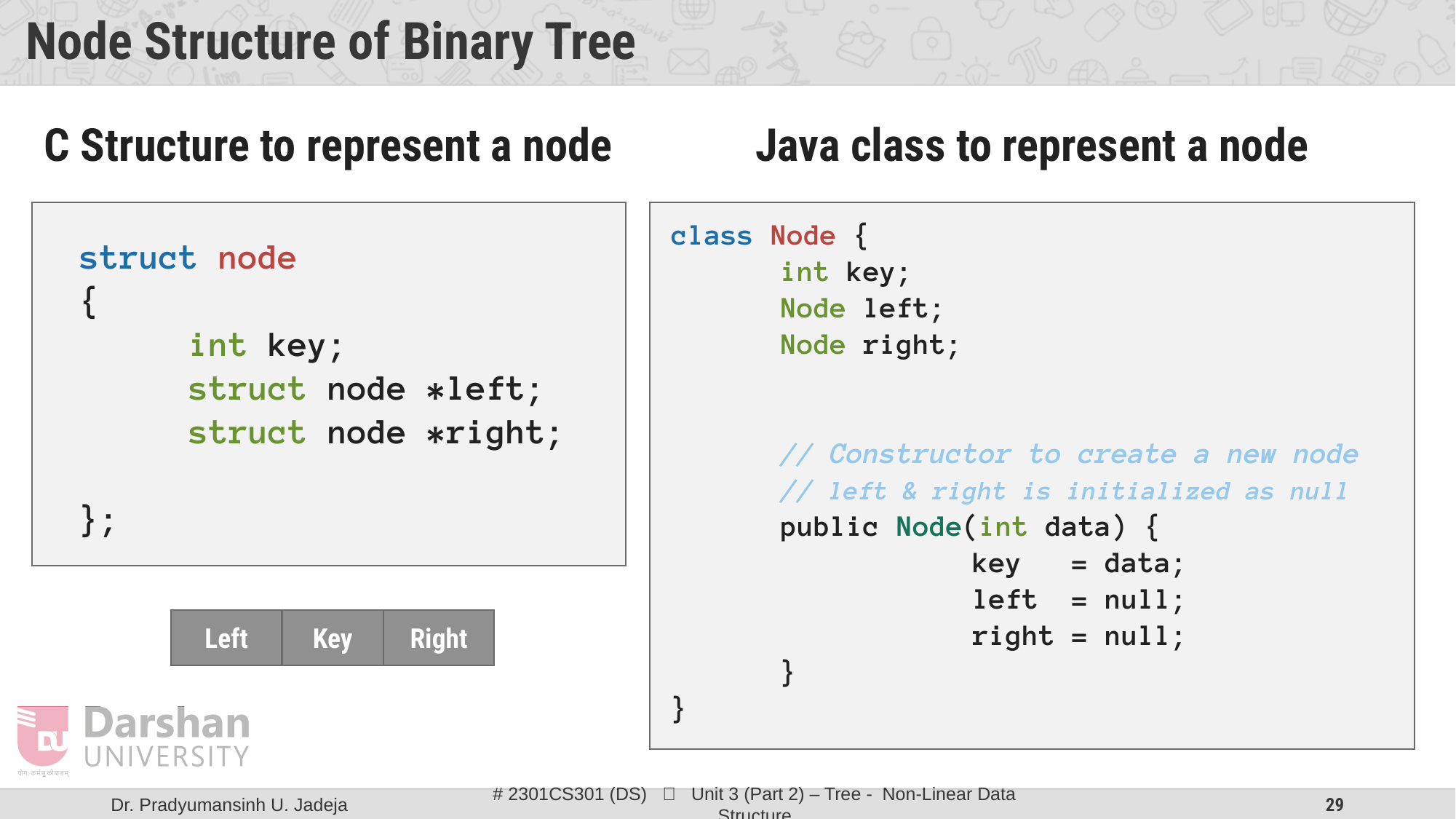

# Node Structure of Binary Tree
C Structure to represent a node
Java class to represent a node

class Node {
	int key;
	Node left;
	Node right;

	// Constructor to create a new node
	// left & right is initialized as null
	public Node(int data) {
 		     key   = data;
		     left  = null;
		     right = null;
	}
}

struct node
{
	int key;
	struct node *left;
	struct node *right;

};
Left
Key
Right